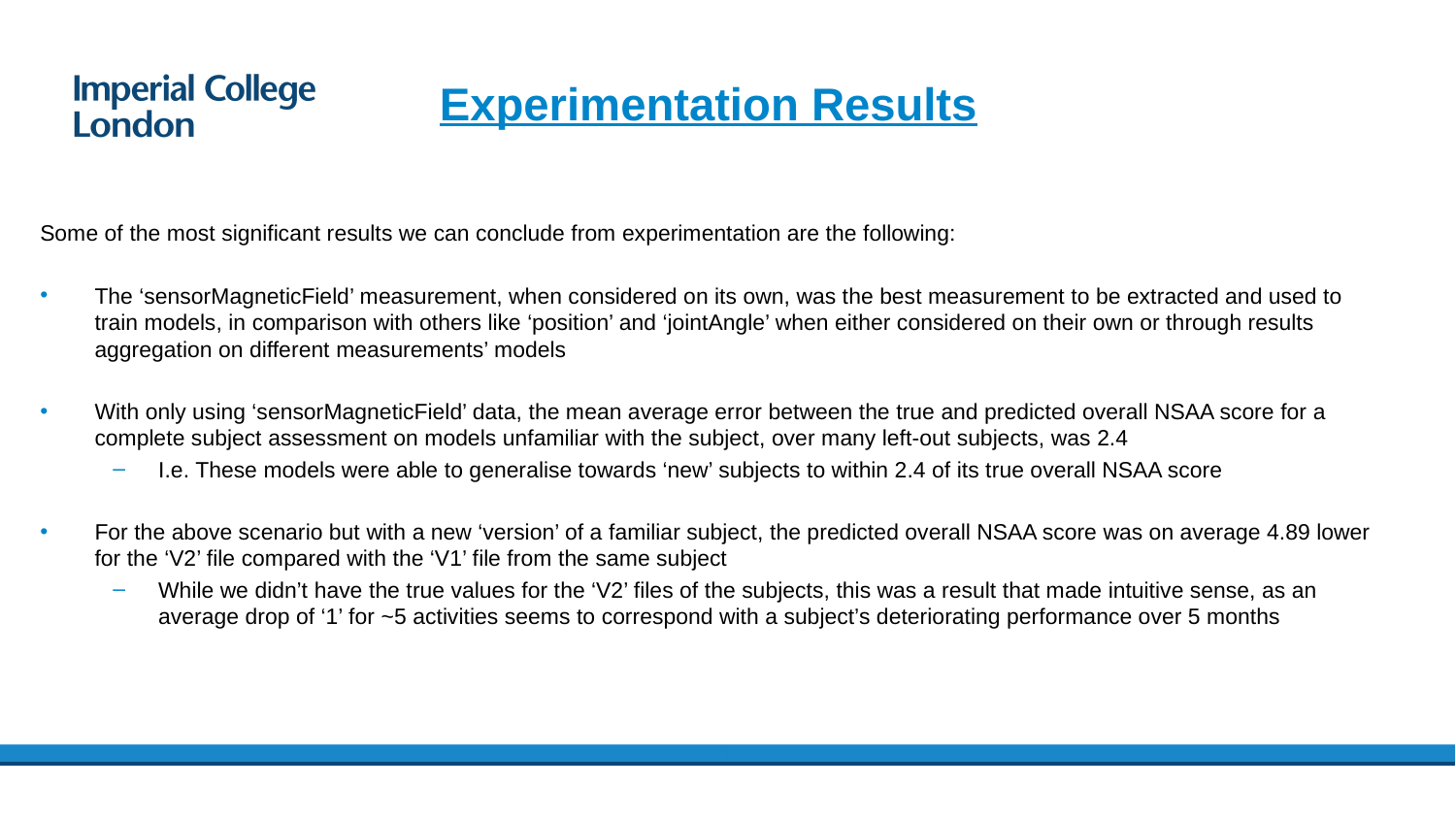

# Experimentation Results
Some of the most significant results we can conclude from experimentation are the following:

The ‘sensorMagneticField’ measurement, when considered on its own, was the best measurement to be extracted and used to train models, in comparison with others like ‘position’ and ‘jointAngle’ when either considered on their own or through results aggregation on different measurements’ models

With only using ‘sensorMagneticField’ data, the mean average error between the true and predicted overall NSAA score for a complete subject assessment on models unfamiliar with the subject, over many left-out subjects, was 2.4
I.e. These models were able to generalise towards ‘new’ subjects to within 2.4 of its true overall NSAA score

For the above scenario but with a new ‘version’ of a familiar subject, the predicted overall NSAA score was on average 4.89 lower for the ‘V2’ file compared with the ‘V1’ file from the same subject
While we didn’t have the true values for the ‘V2’ files of the subjects, this was a result that made intuitive sense, as an average drop of ‘1’ for ~5 activities seems to correspond with a subject’s deteriorating performance over 5 months